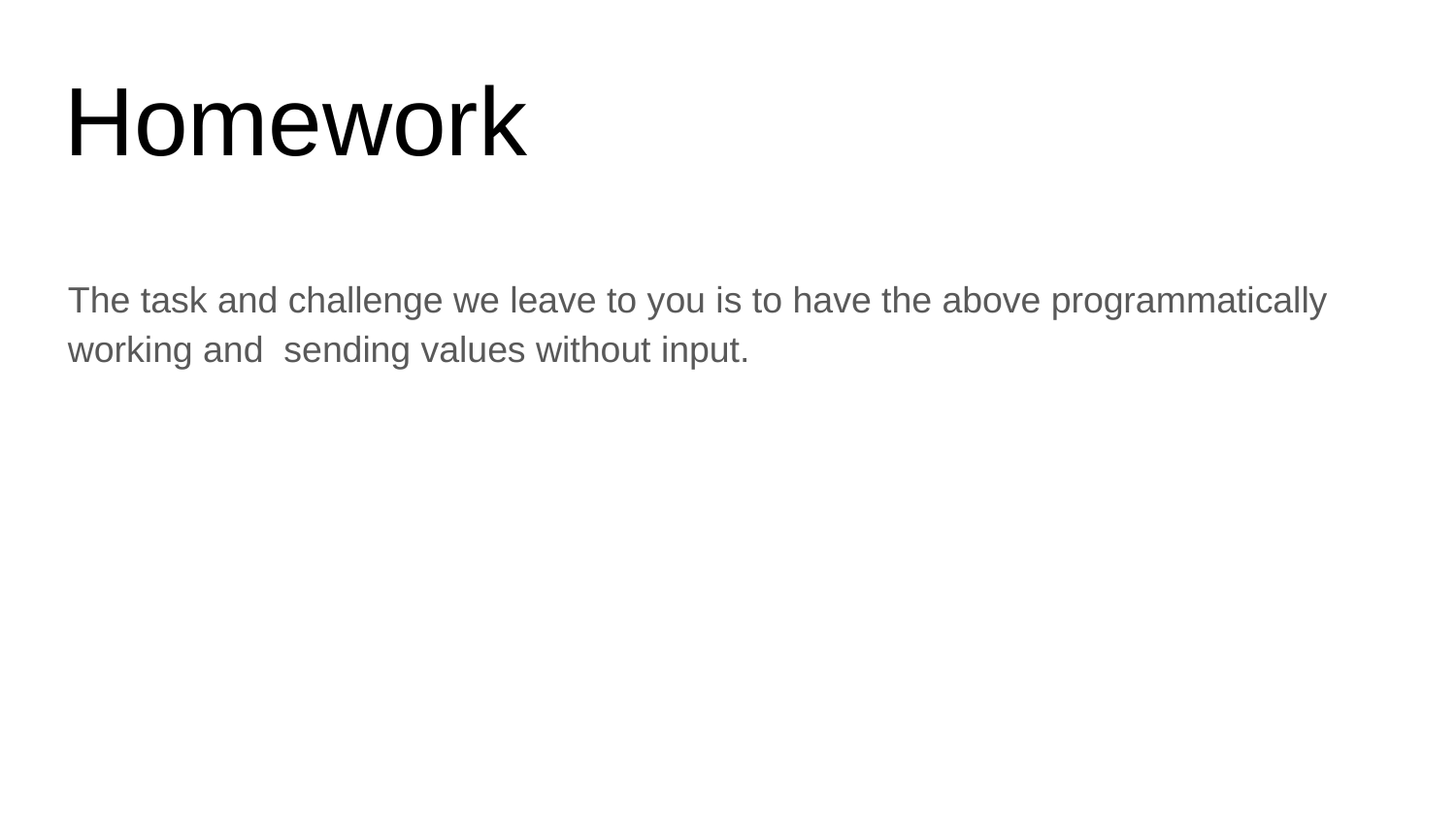

# Homework
The task and challenge we leave to you is to have the above programmatically working and  sending values without input.